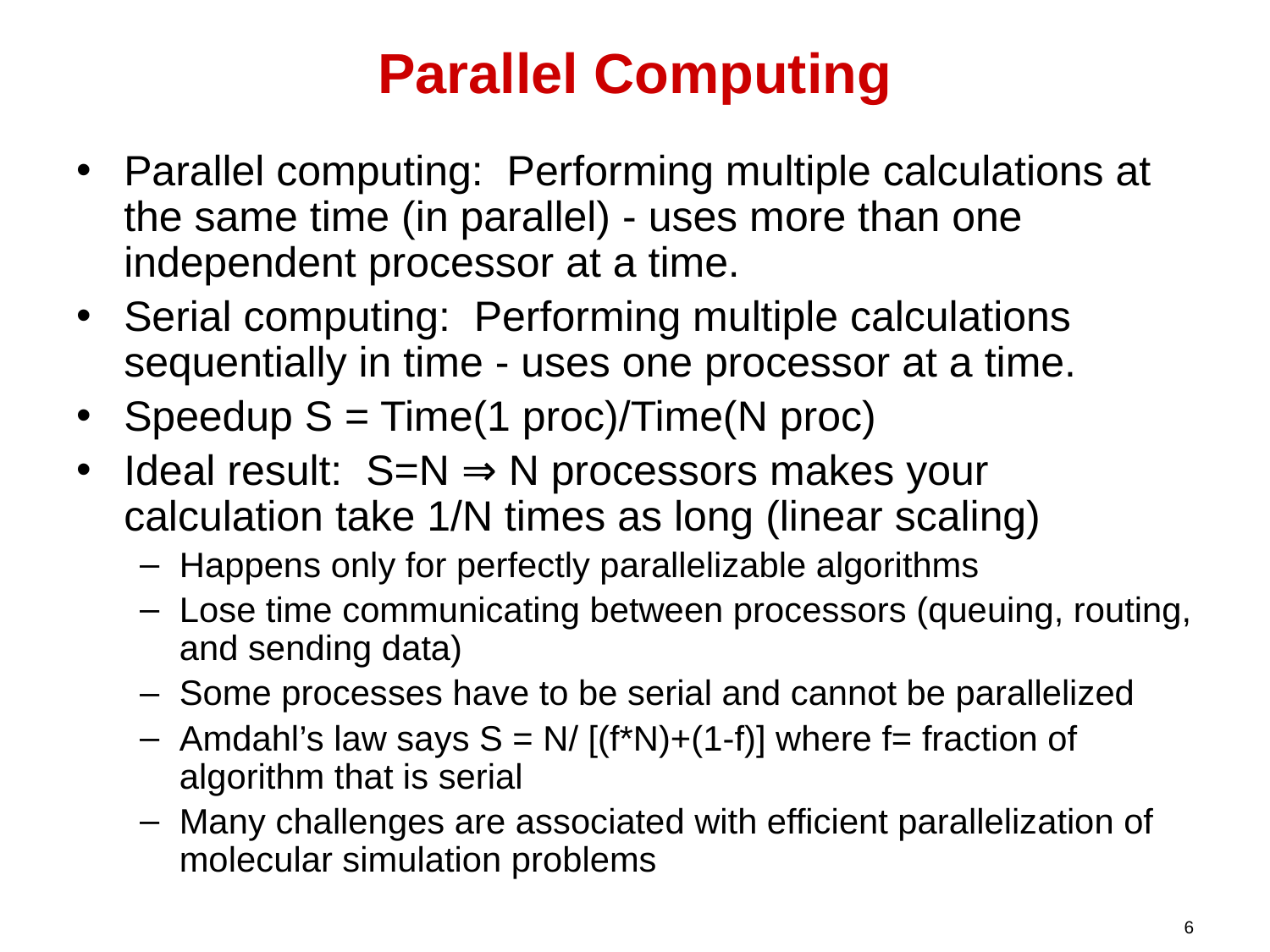

# Parallel Computing
Parallel computing:  Performing multiple calculations at the same time (in parallel) - uses more than one independent processor at a time.
Serial computing:  Performing multiple calculations sequentially in time - uses one processor at a time.
Speedup S = Time(1 proc)/Time(N proc)
Ideal result:  S=N ⇒ N processors makes your calculation take 1/N times as long (linear scaling)
Happens only for perfectly parallelizable algorithms
Lose time communicating between processors (queuing, routing, and sending data)
Some processes have to be serial and cannot be parallelized
Amdahl’s law says S = N/ [(f*N)+(1-f)] where f= fraction of algorithm that is serial
Many challenges are associated with efficient parallelization of molecular simulation problems

6